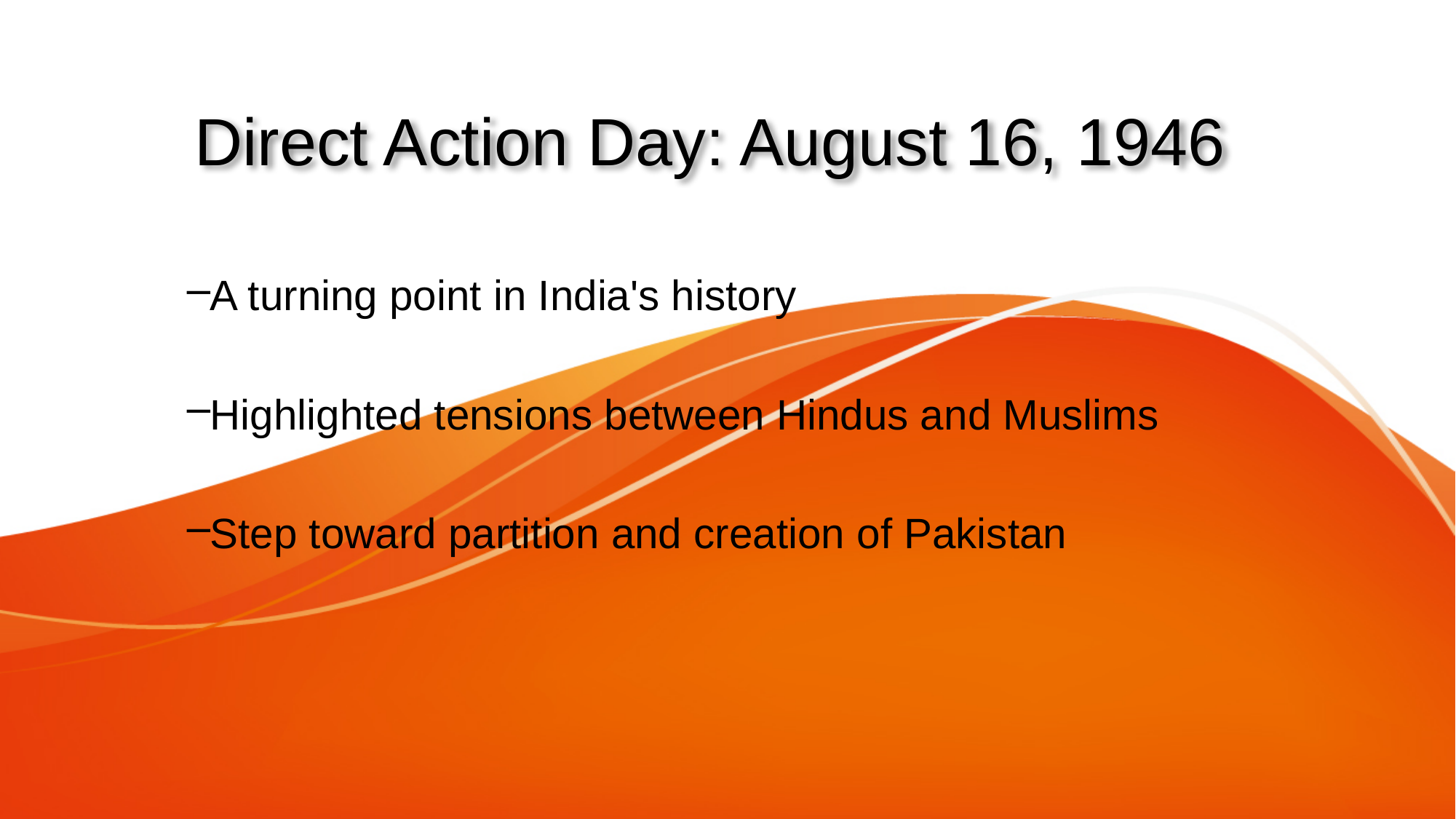

# Direct Action Day: August 16, 1946

A turning point in India's history

Highlighted tensions between Hindus and Muslims

Step toward partition and creation of Pakistan